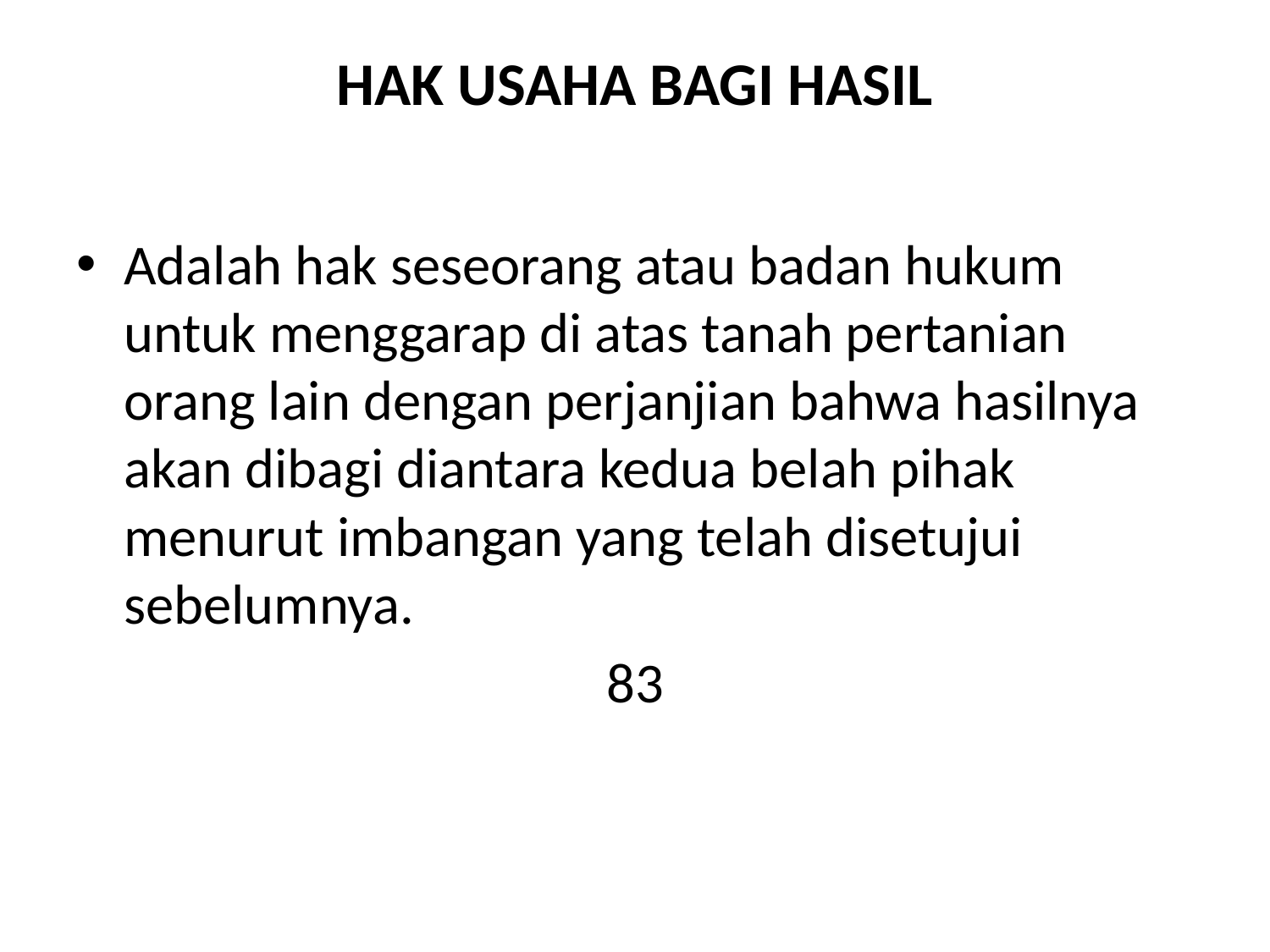

# HAK USAHA BAGI HASIL
Adalah hak seseorang atau badan hukum untuk menggarap di atas tanah pertanian orang lain dengan perjanjian bahwa hasilnya akan dibagi diantara kedua belah pihak menurut imbangan yang telah disetujui sebelumnya.
83